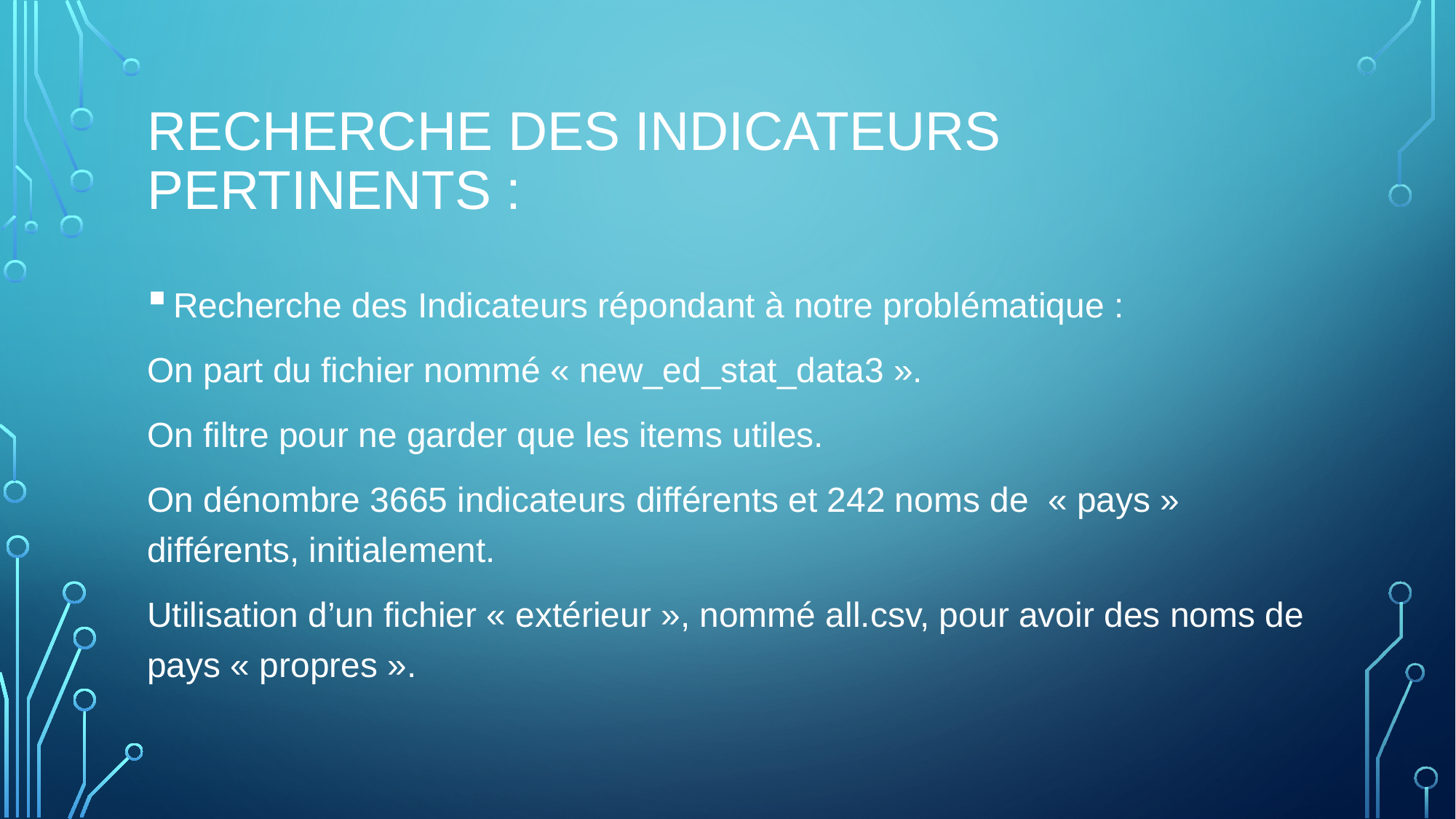

# RECHERCHE DES INDICATEURS PERTINENTS :
Recherche des Indicateurs répondant à notre problématique :
On part du fichier nommé « new_ed_stat_data3 ».
On filtre pour ne garder que les items utiles.
On dénombre 3665 indicateurs différents et 242 noms de  « pays » différents, initialement.
Utilisation d’un fichier « extérieur », nommé all.csv, pour avoir des noms de pays « propres ».